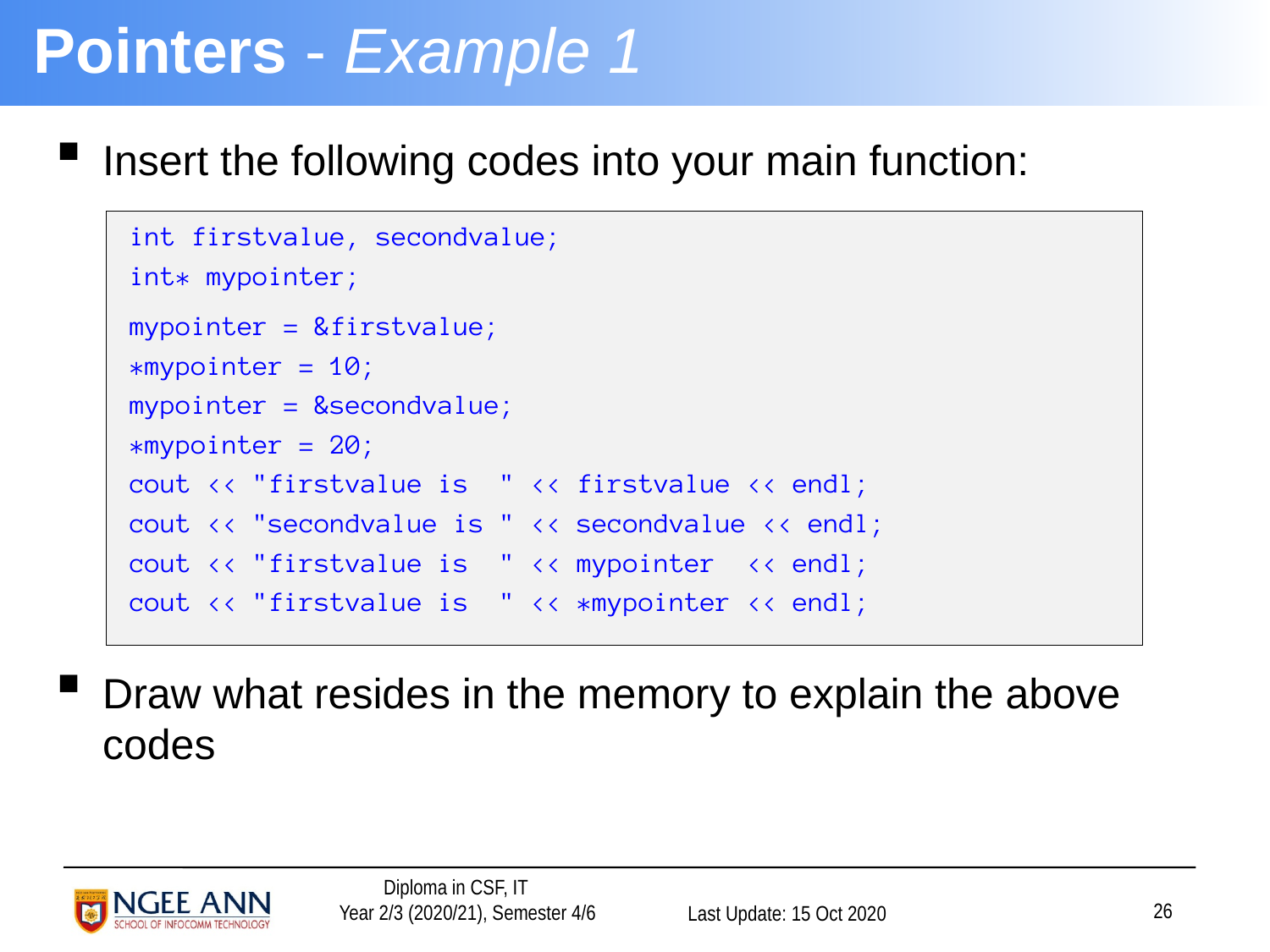

# Pointers - Example 1
Insert the following codes into your main function:

Draw what resides in the memory to explain the above codes

int firstvalue, secondvalue;
int* mypointer;
mypointer = &firstvalue;
*mypointer = 10;
mypointer = &secondvalue;
*mypointer = 20;
cout << "firstvalue is  " << firstvalue << endl;
cout << "secondvalue is " << secondvalue << endl;
cout << "firstvalue is  " << mypointer  << endl;
cout << "firstvalue is  " << *mypointer << endl;